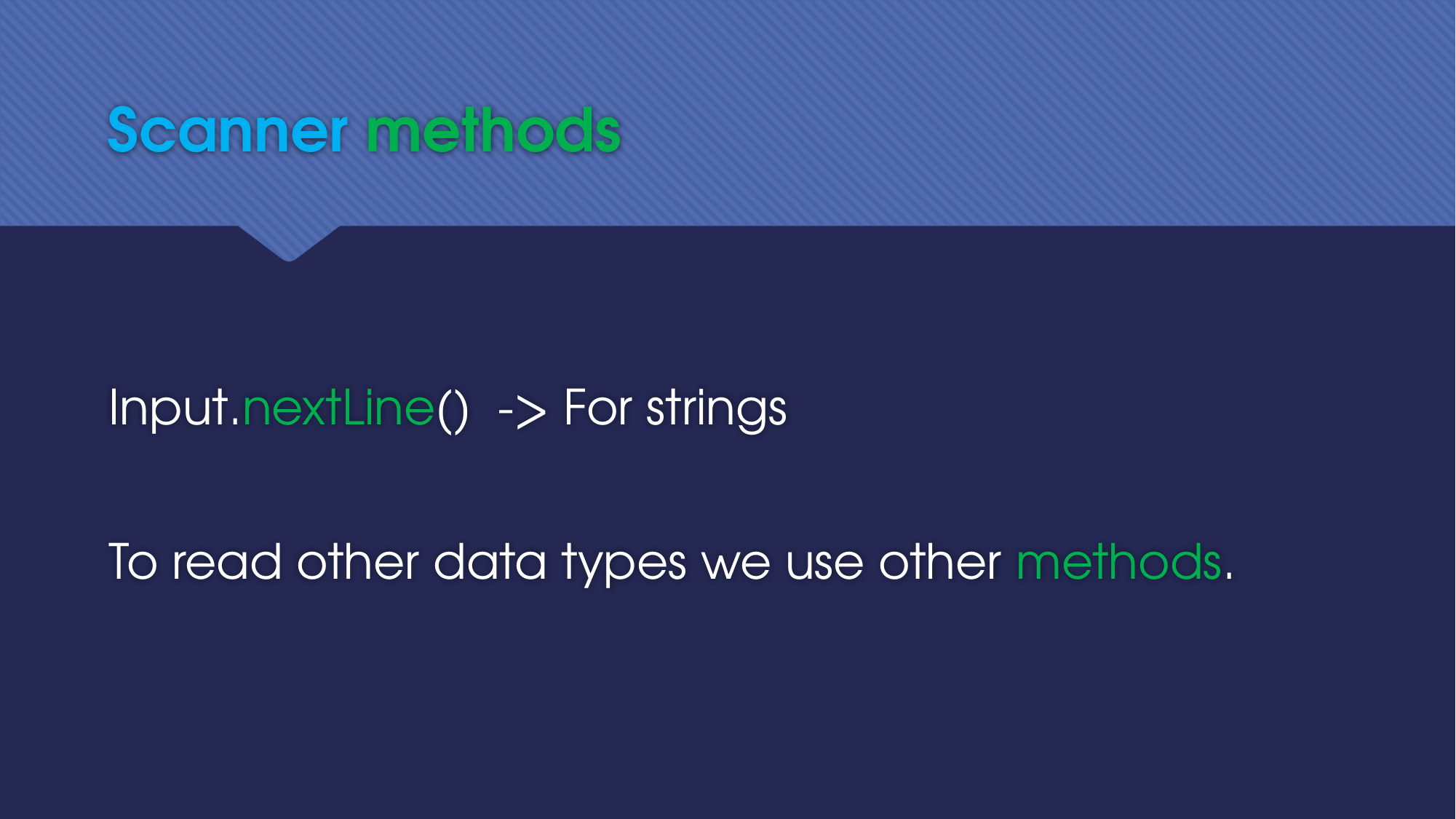

# Scanner methods
Input.nextLine()  -> For strings

To read other data types we use other methods.